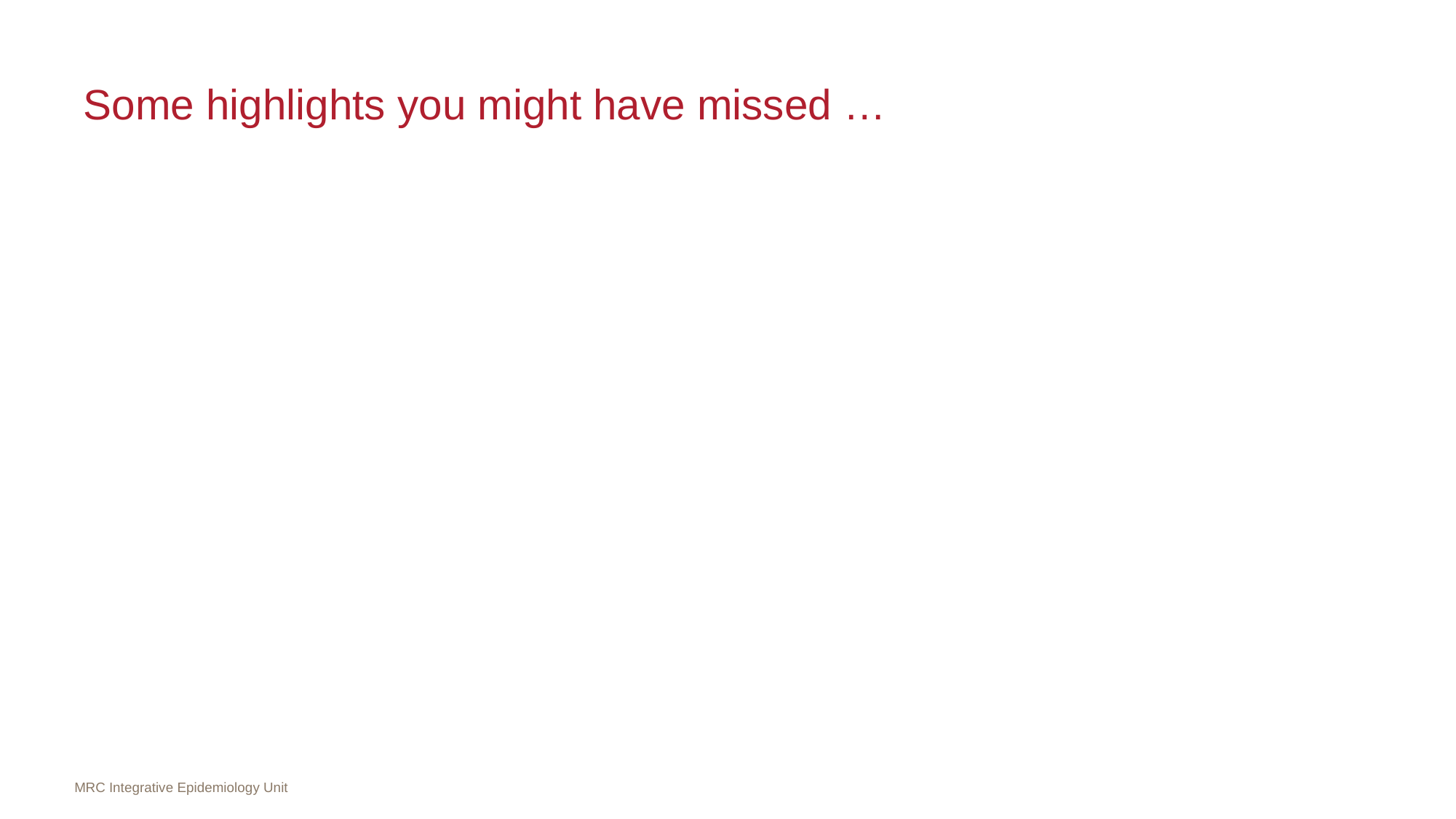

# Some highlights you might have missed …